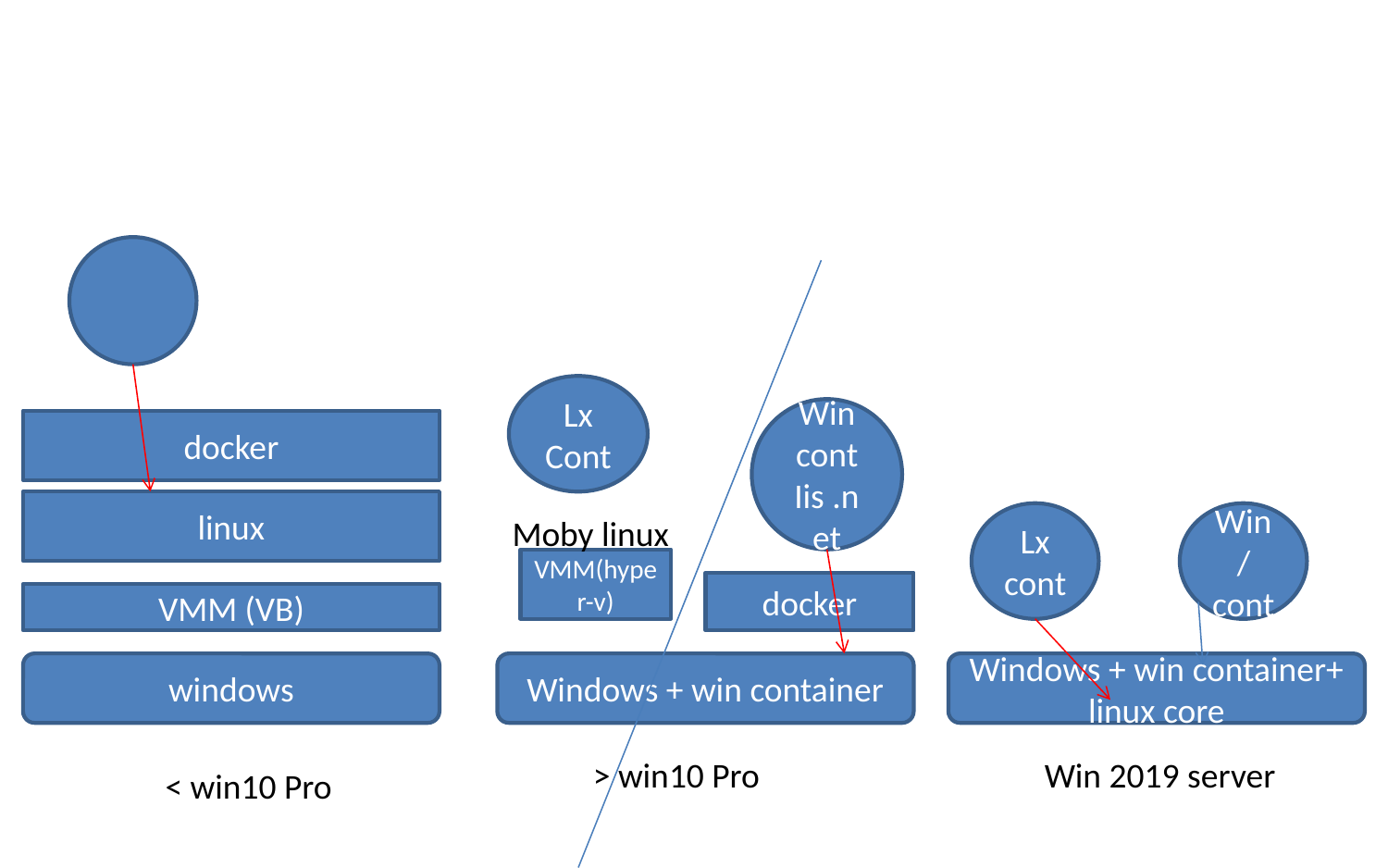

Lx Cont
Win cont
Iis .net
docker
linux
Lx cont
Win/cont
Moby linux
VMM(hyper-v)
docker
VMM (VB)
windows
Windows + win container
Windows + win container+ linux core
> win10 Pro
Win 2019 server
< win10 Pro